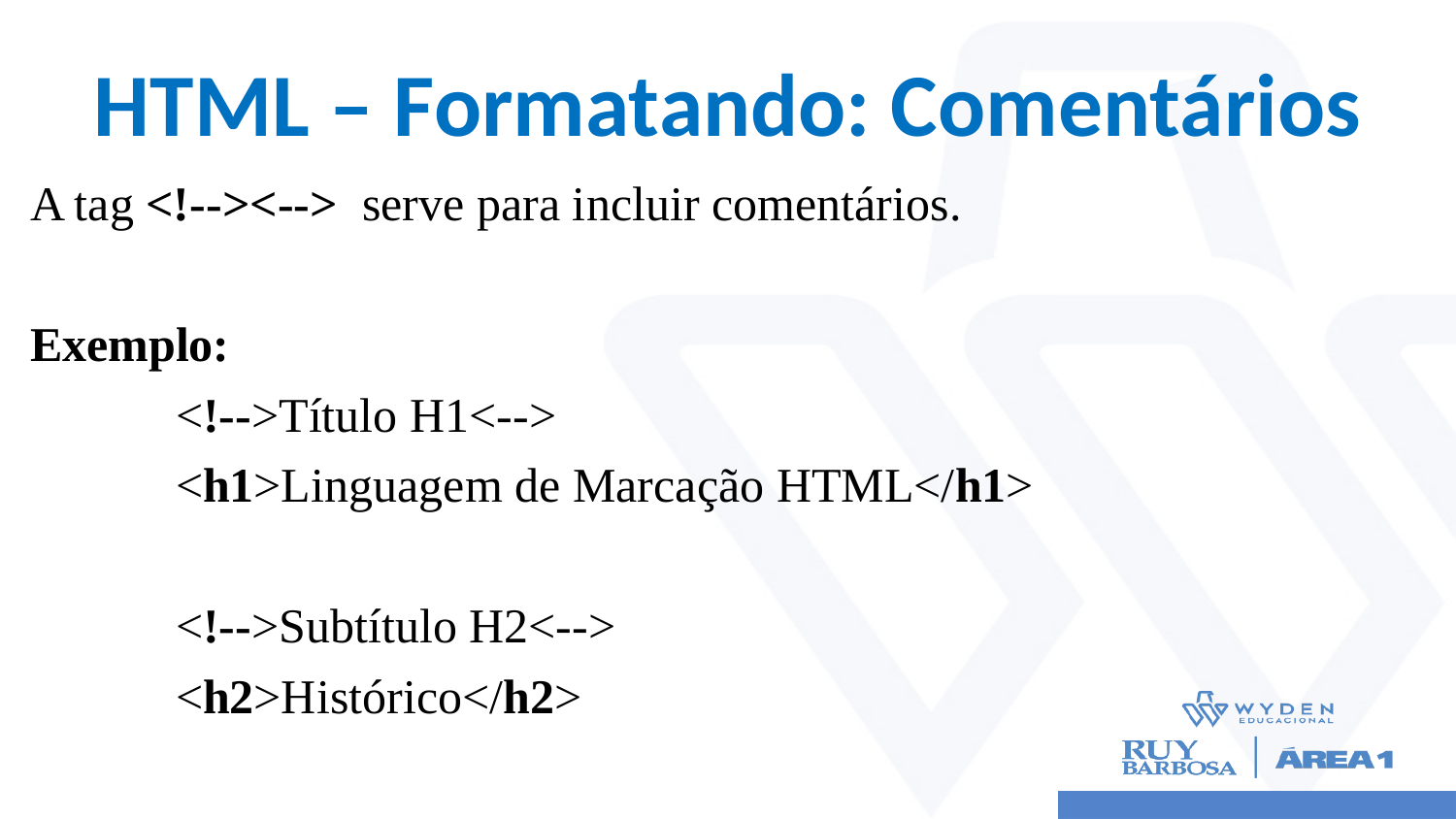

# HTML – Formatando: Comentários
A tag <!--><-->  serve para incluir comentários.

Exemplo:
	<!-->Título H1<-->
	<h1>Linguagem de Marcação HTML</h1>

	<!-->Subtítulo H2<-->
	<h2>Histórico</h2>